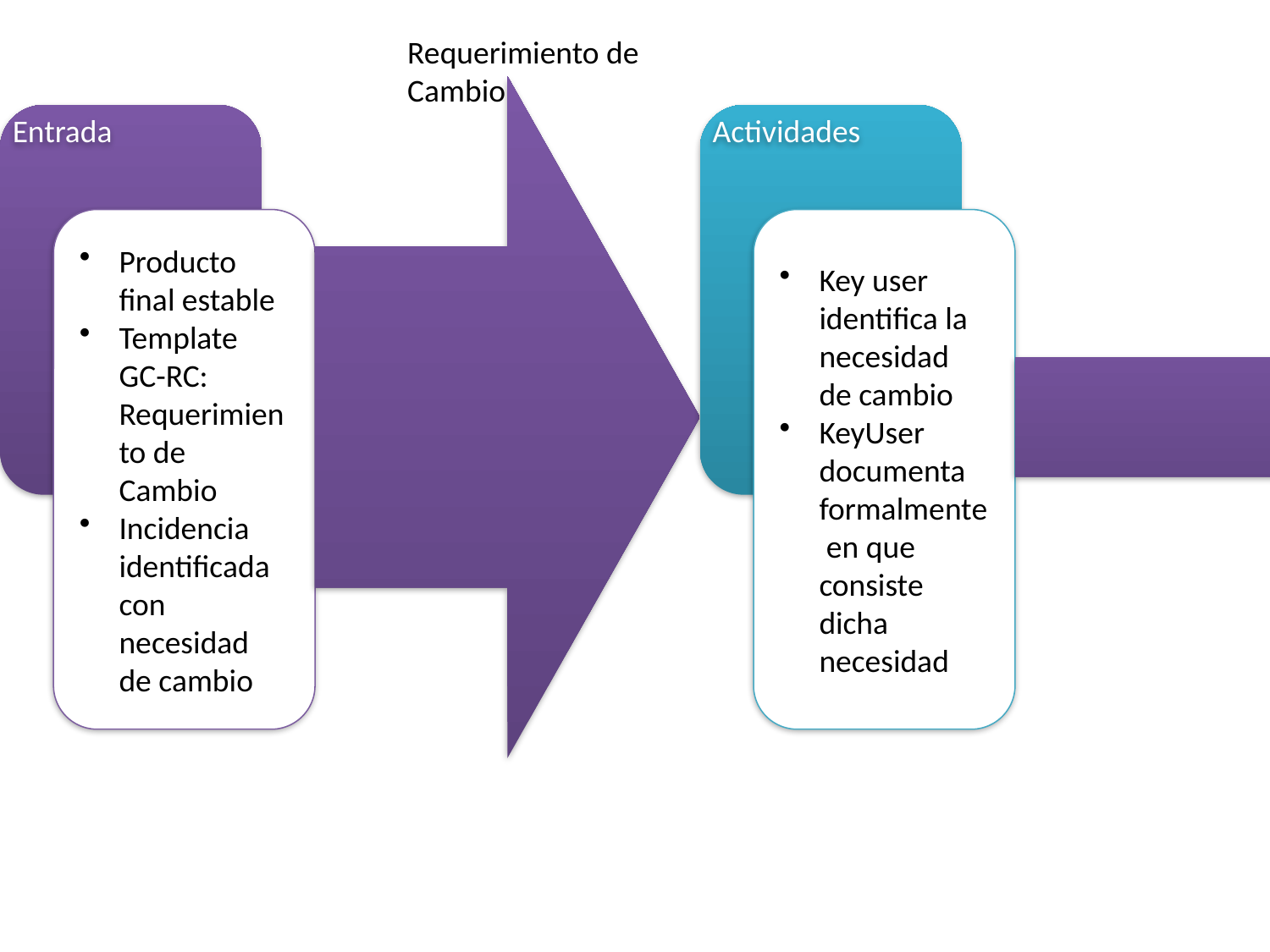

Requerimiento de Cambio
Entrada
Producto  final estable
Actividades
Key user identifica la necesidad de cambio
GC-RC: Requerimiento de Cambio
KeyUser documenta formalmente  en que consiste dicha necesidad
Incidencia identificada  con necesidad de cambio
Template GC-RC: Requerimiento de Cambio